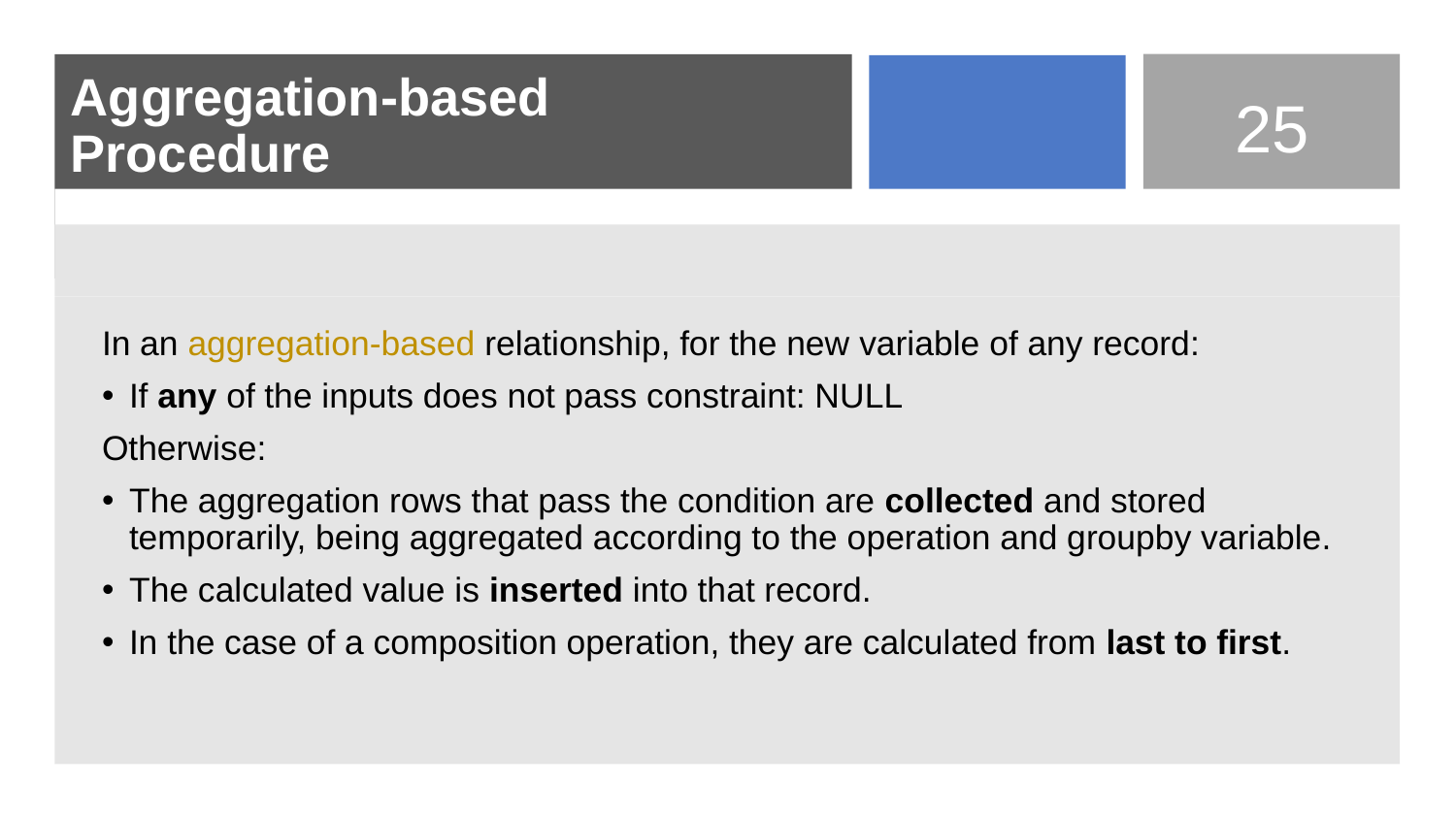

# Aggregation-based Procedure
25

In an aggregation-based relationship, for the new variable of any record:
If any of the inputs does not pass constraint: NULL
Otherwise:
The aggregation rows that pass the condition are collected and stored temporarily, being aggregated according to the operation and groupby variable.
The calculated value is inserted into that record.
In the case of a composition operation, they are calculated from last to first.